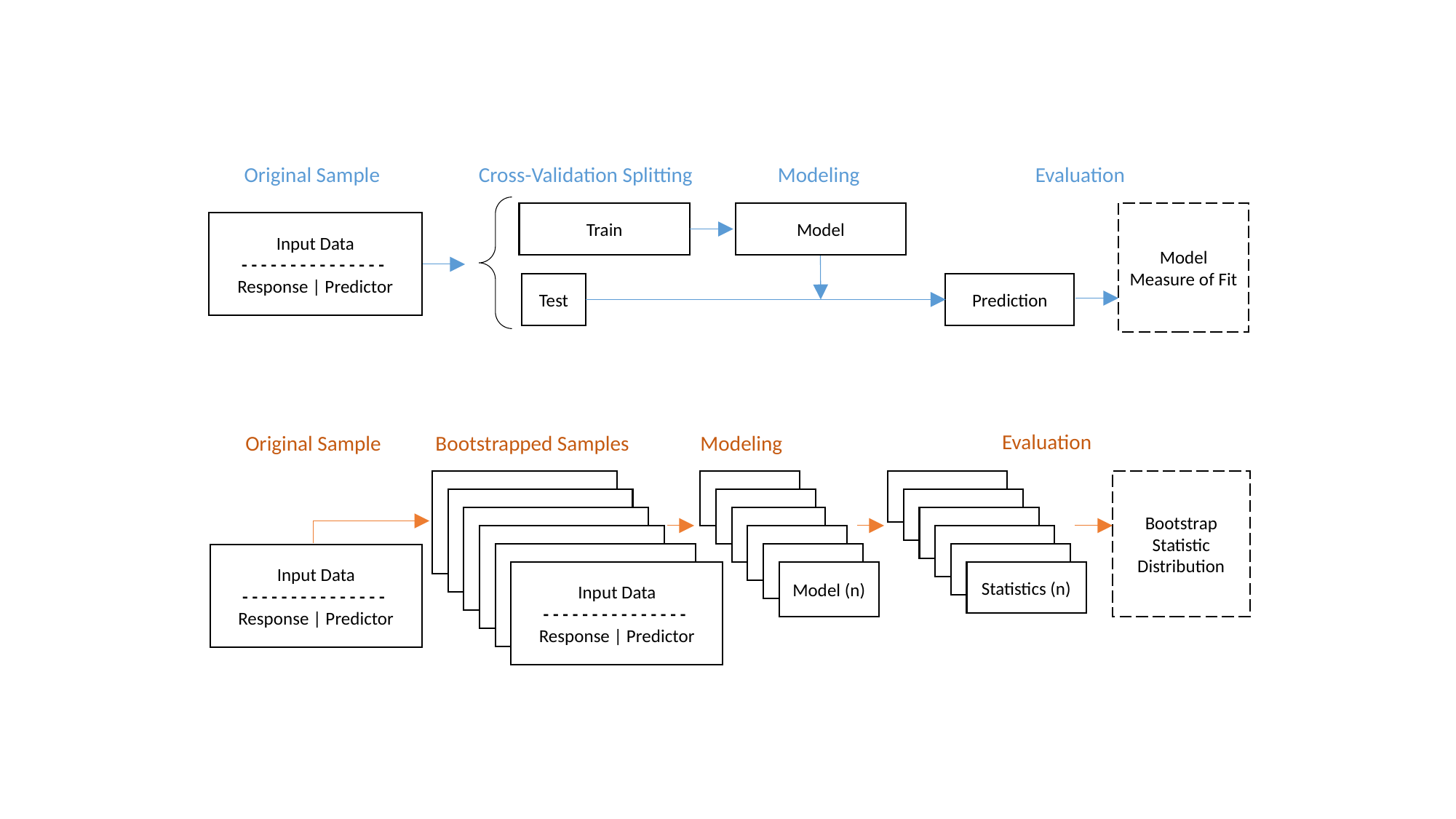

Original Sample
Cross-Validation Splitting
Modeling
Evaluation

Model Measure of Fit
Train
Model
Input Data
- - - - - - - - - - - - - - -
Response | Predictor
Prediction
Test
Evaluation
Original Sample
Bootstrapped Samples
Modeling

Statistics (n)
Bootstrap Statistic Distribution

Statistics (n)

Statistics (n)

Statistics (n)

Statistics (n)

Input Data
- - - - - - - - - - - - - - -
Response | Predictor
Input Data
- - - - - - - - - - - - - - -
Response | Predictor
Statistics (n)
Model (n)